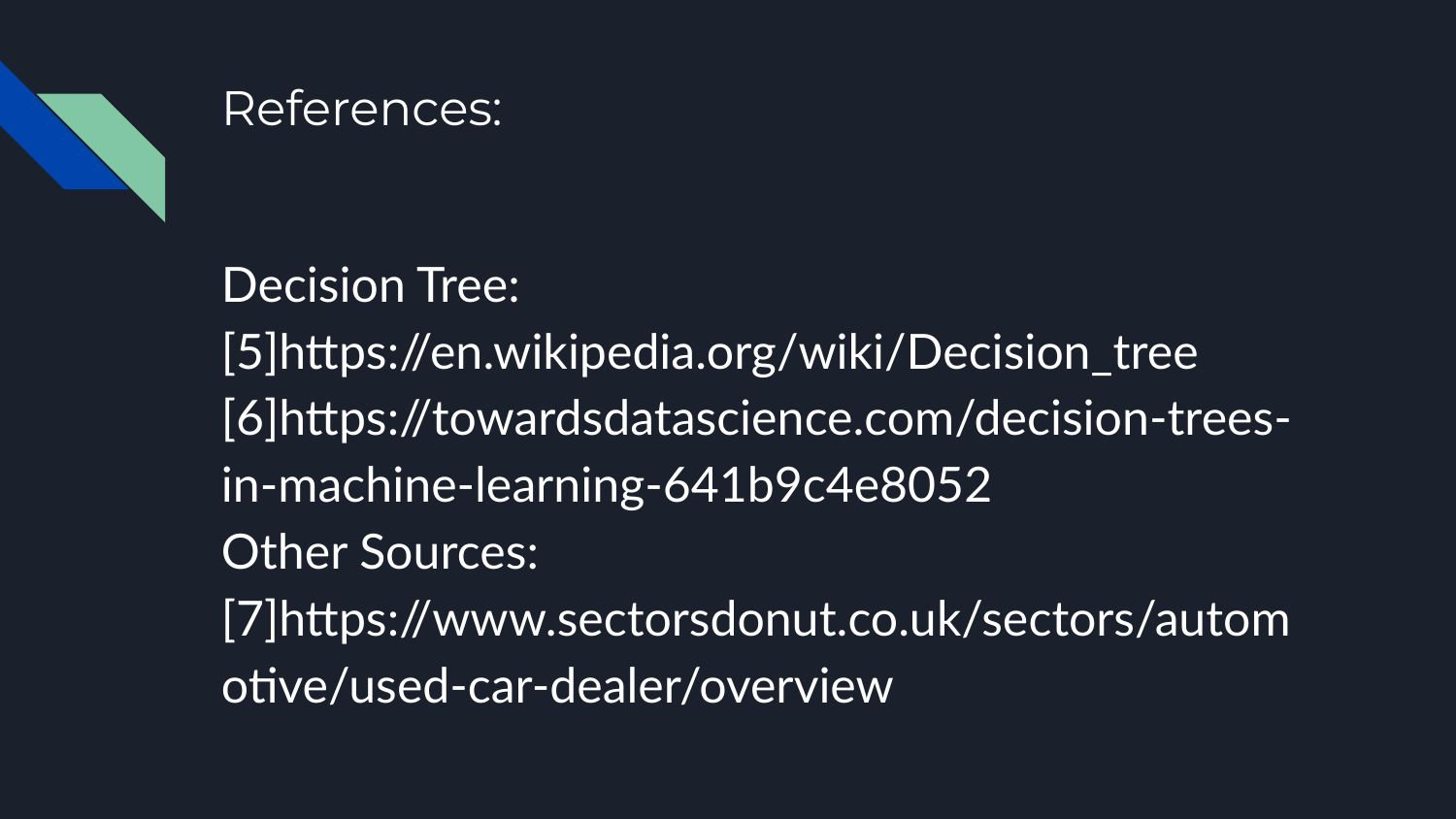

# References:

Decision Tree:
[5]https://en.wikipedia.org/wiki/Decision_tree
[6]https://towardsdatascience.com/decision-trees-in-machine-learning-641b9c4e8052
Other Sources:
[7]https://www.sectorsdonut.co.uk/sectors/automotive/used-car-dealer/overview